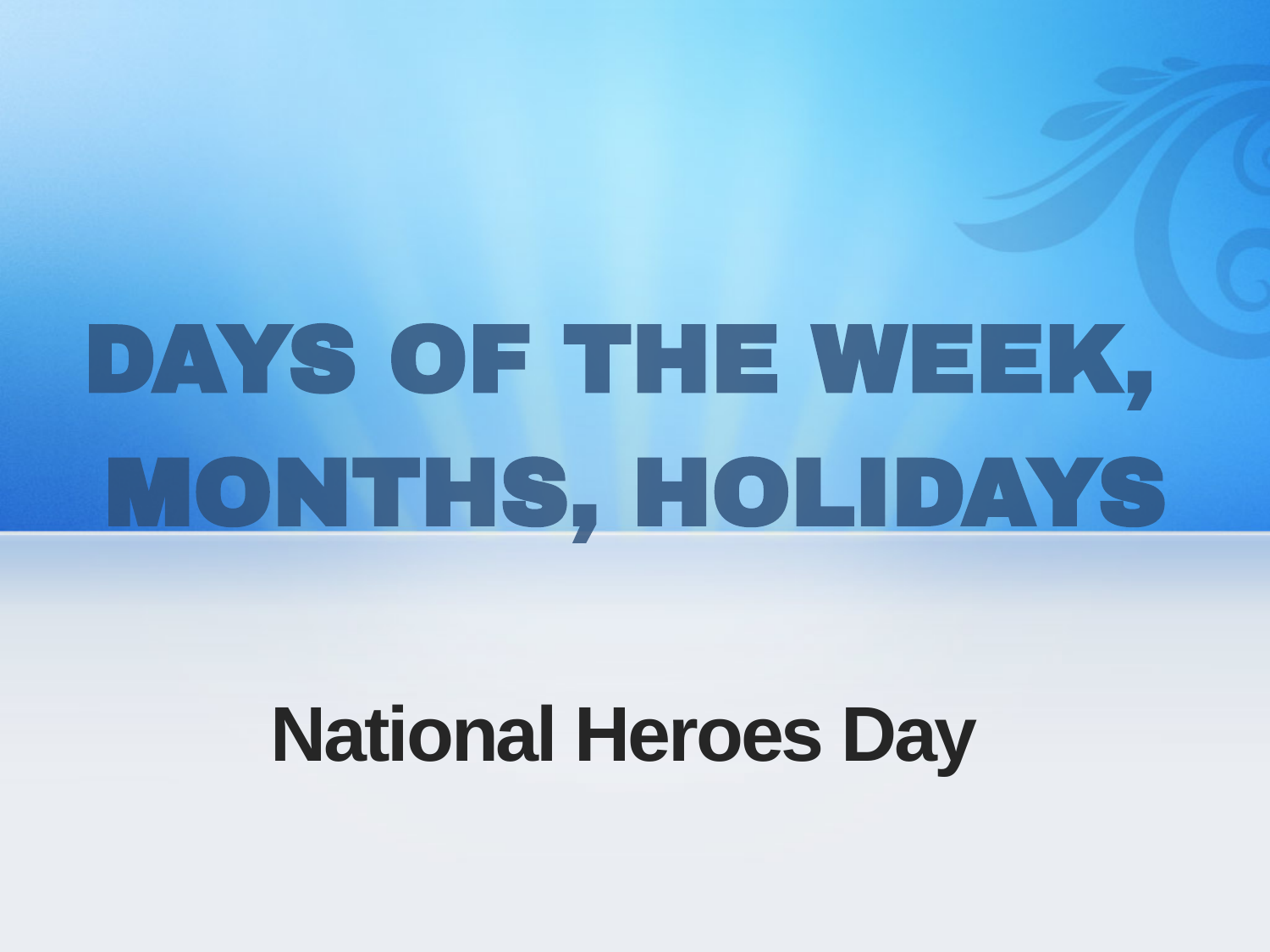

DAYS OF THE WEEK,
MONTHS, HOLIDAYS
# National Heroes Day